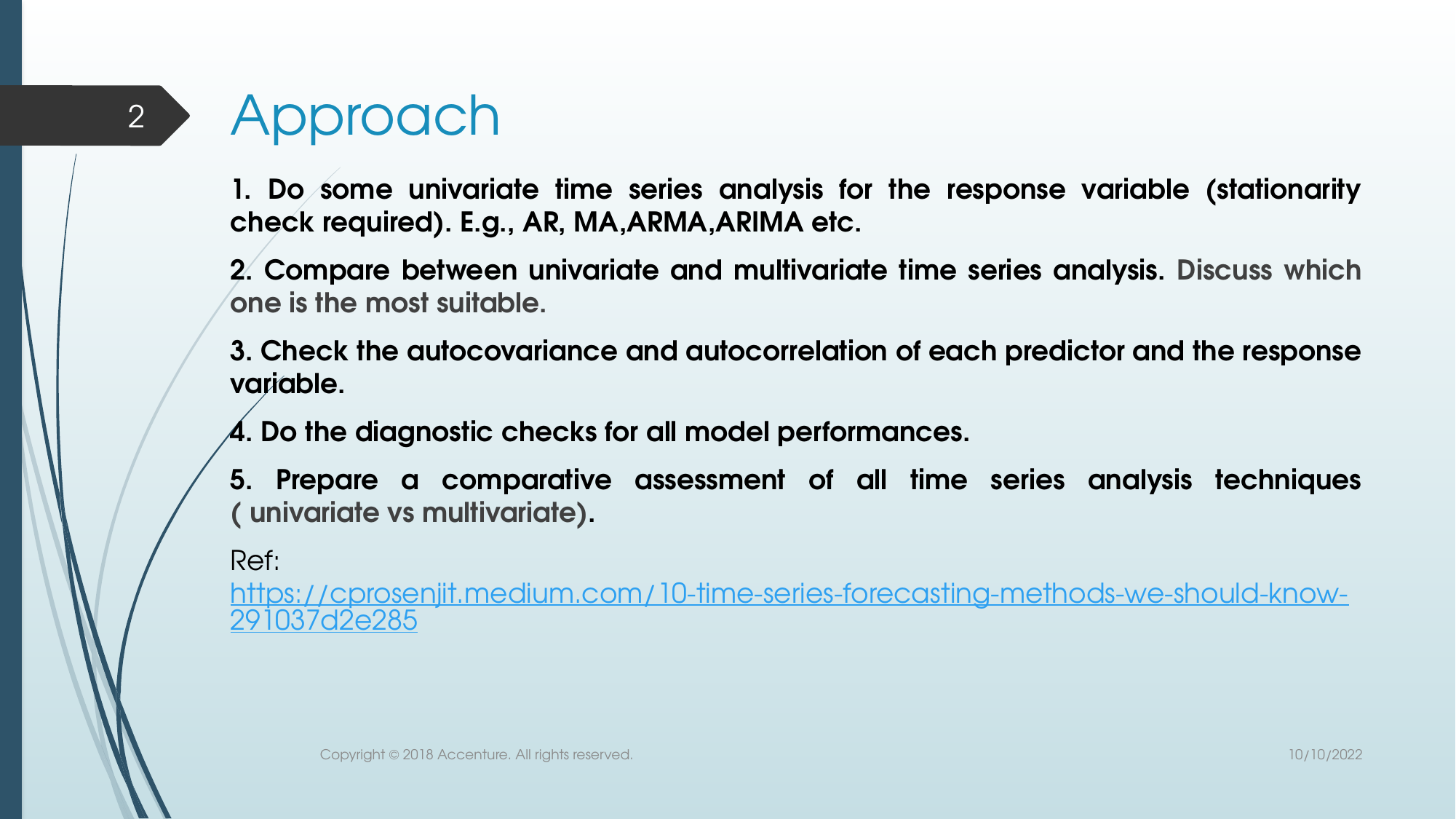

# Approach
2
1. Do some univariate time series analysis for the response variable (stationarity check required). E.g., AR, MA,ARMA,ARIMA etc.
2. Compare between univariate and multivariate time series analysis. Discuss which one is the most suitable.
3. Check the autocovariance and autocorrelation of each predictor and the response variable.
4. Do the diagnostic checks for all model performances.
5. Prepare a comparative assessment of all time series analysis techniques ( univariate vs multivariate).
Ref: https://cprosenjit.medium.com/10-time-series-forecasting-methods-we-should-know-291037d2e285

10/10/2022
Copyright © 2018 Accenture. All rights reserved.